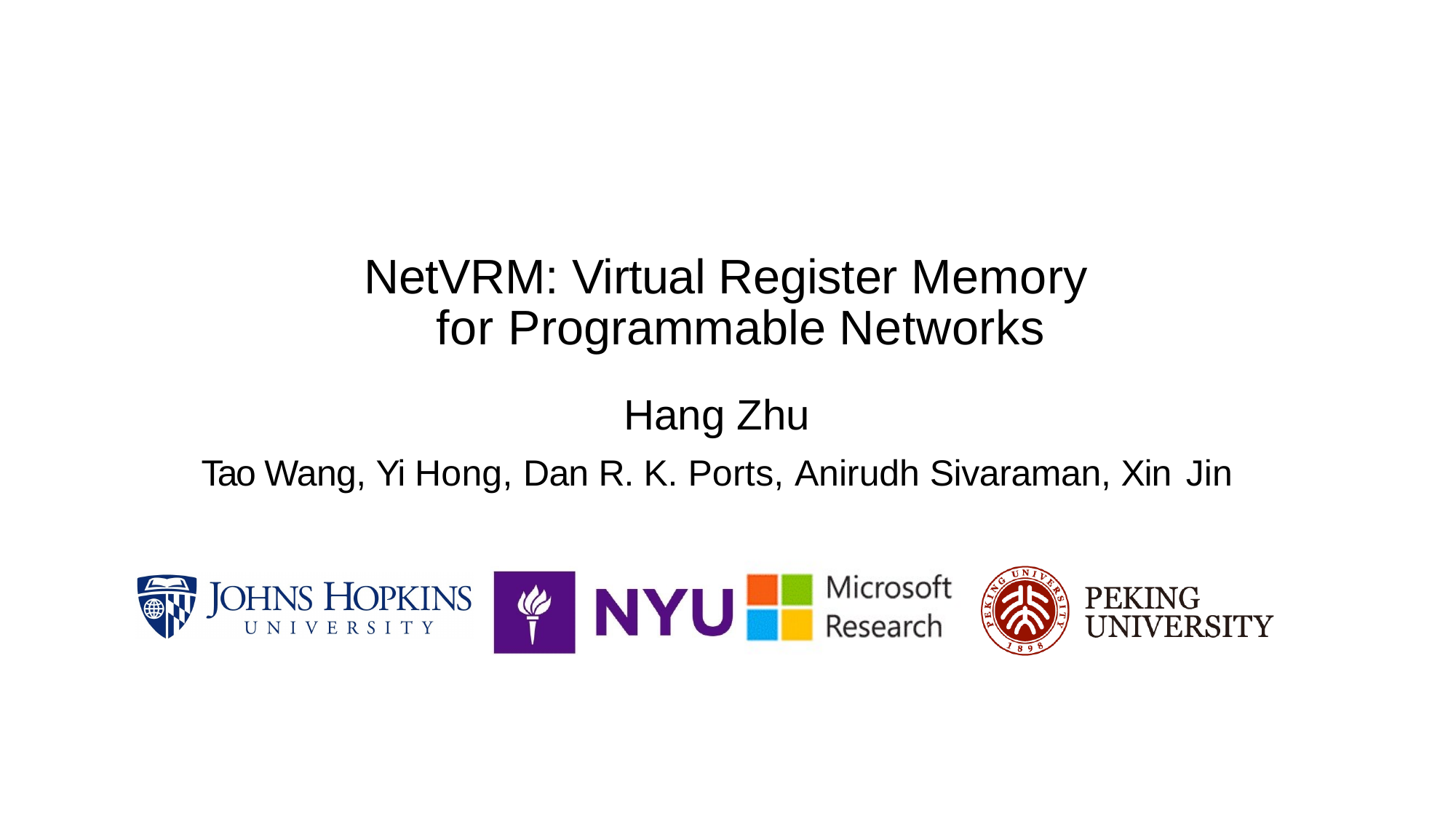

# NetVRM: Virtual Register Memory  for Programmable Networks
Hang Zhu
Tao Wang, Yi Hong, Dan R. K. Ports, Anirudh Sivaraman, Xin Jin